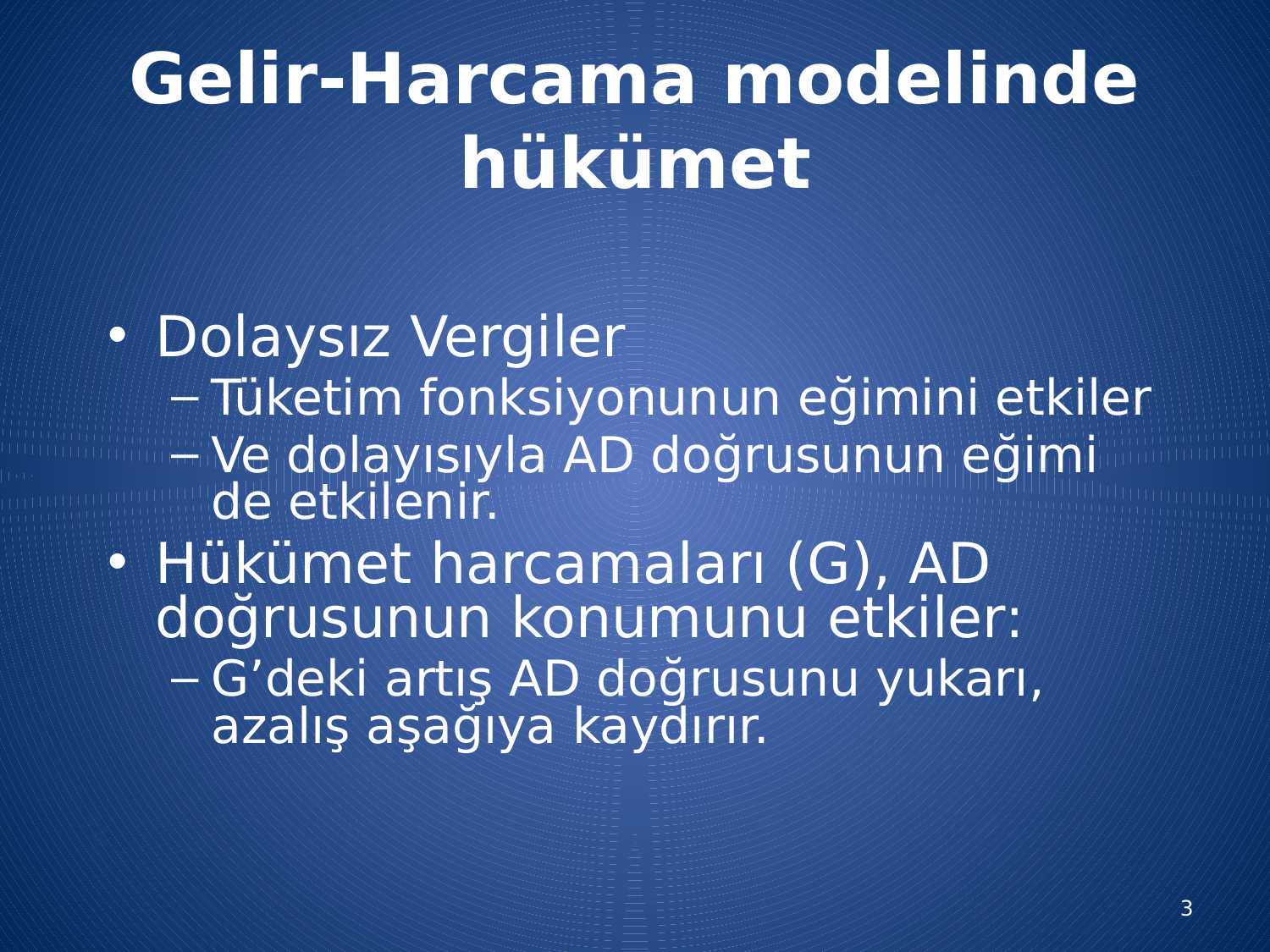

# Gelir-Harcama modelinde hükümet
Dolaysız Vergiler
Tüketim fonksiyonunun eğimini etkiler
Ve dolayısıyla AD doğrusunun eğimi de etkilenir.
Hükümet harcamaları (G), AD doğrusunun konumunu etkiler:
G’deki artış AD doğrusunu yukarı, azalış aşağıya kaydırır.
3